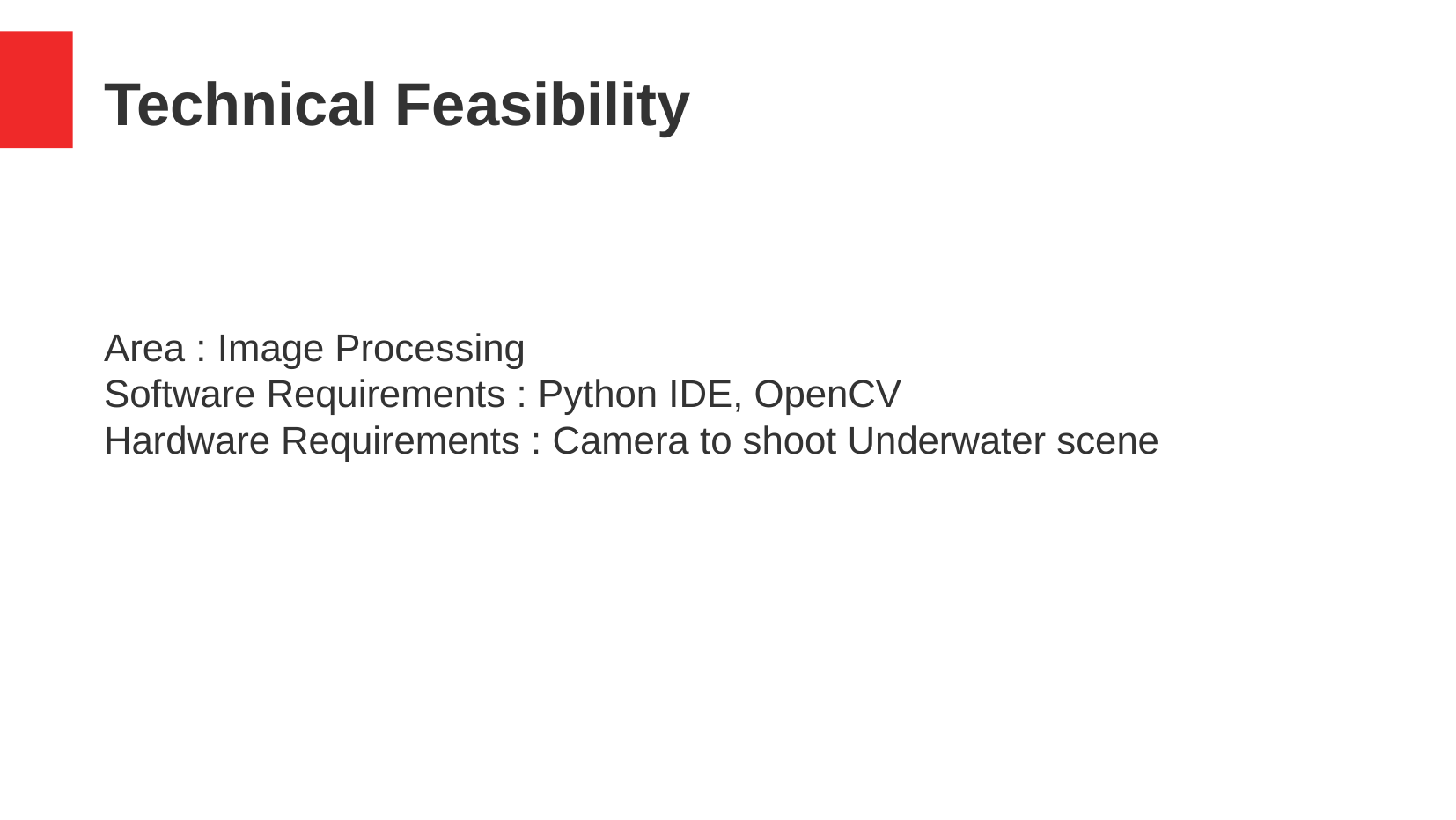

Technical Feasibility
Area : Image Processing
Software Requirements : Python IDE, OpenCV
Hardware Requirements : Camera to shoot Underwater scene